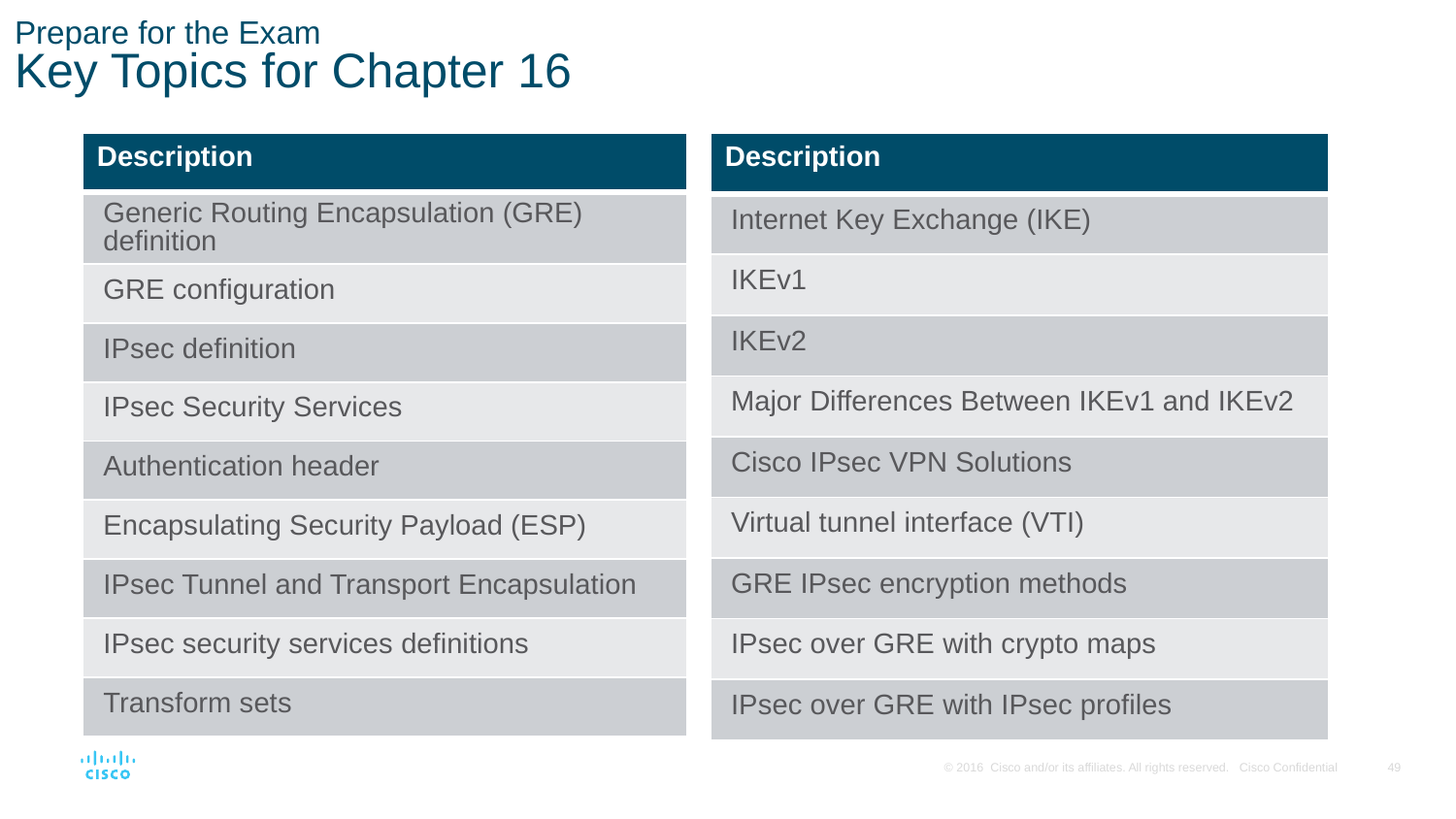

# Prepare for the Exam Key Topics for Chapter 16
| Description |
| --- |
| Generic Routing Encapsulation (GRE) definition |
| GRE configuration |
| IPsec definition |
| IPsec Security Services |
| Authentication header |
| Encapsulating Security Payload (ESP) |
| IPsec Tunnel and Transport Encapsulation |
| IPsec security services definitions |
| Transform sets |
| Description |
| --- |
| Internet Key Exchange (IKE) |
| IKEv1 |
| IKEv2 |
| Major Differences Between IKEv1 and IKEv2 |
| Cisco IPsec VPN Solutions |
| Virtual tunnel interface (VTI) |
| GRE IPsec encryption methods |
| IPsec over GRE with crypto maps |
| IPsec over GRE with IPsec profiles |